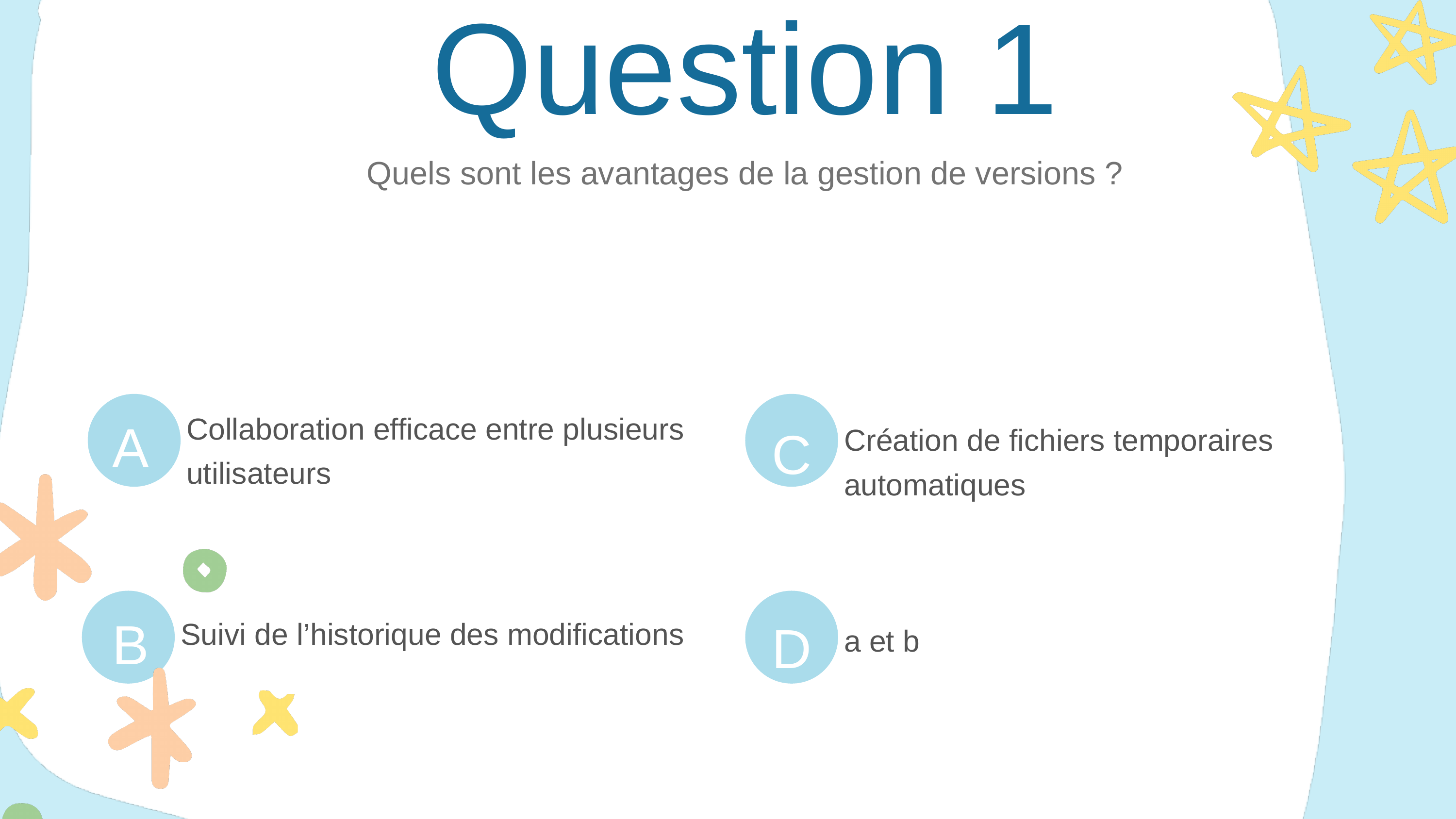

Question 1
Quels sont les avantages de la gestion de versions ?
A

C
Collaboration efficace entre plusieurs utilisateurs
Création de fichiers temporaires automatiques

B

D
Suivi de l’historique des modifications
a et b